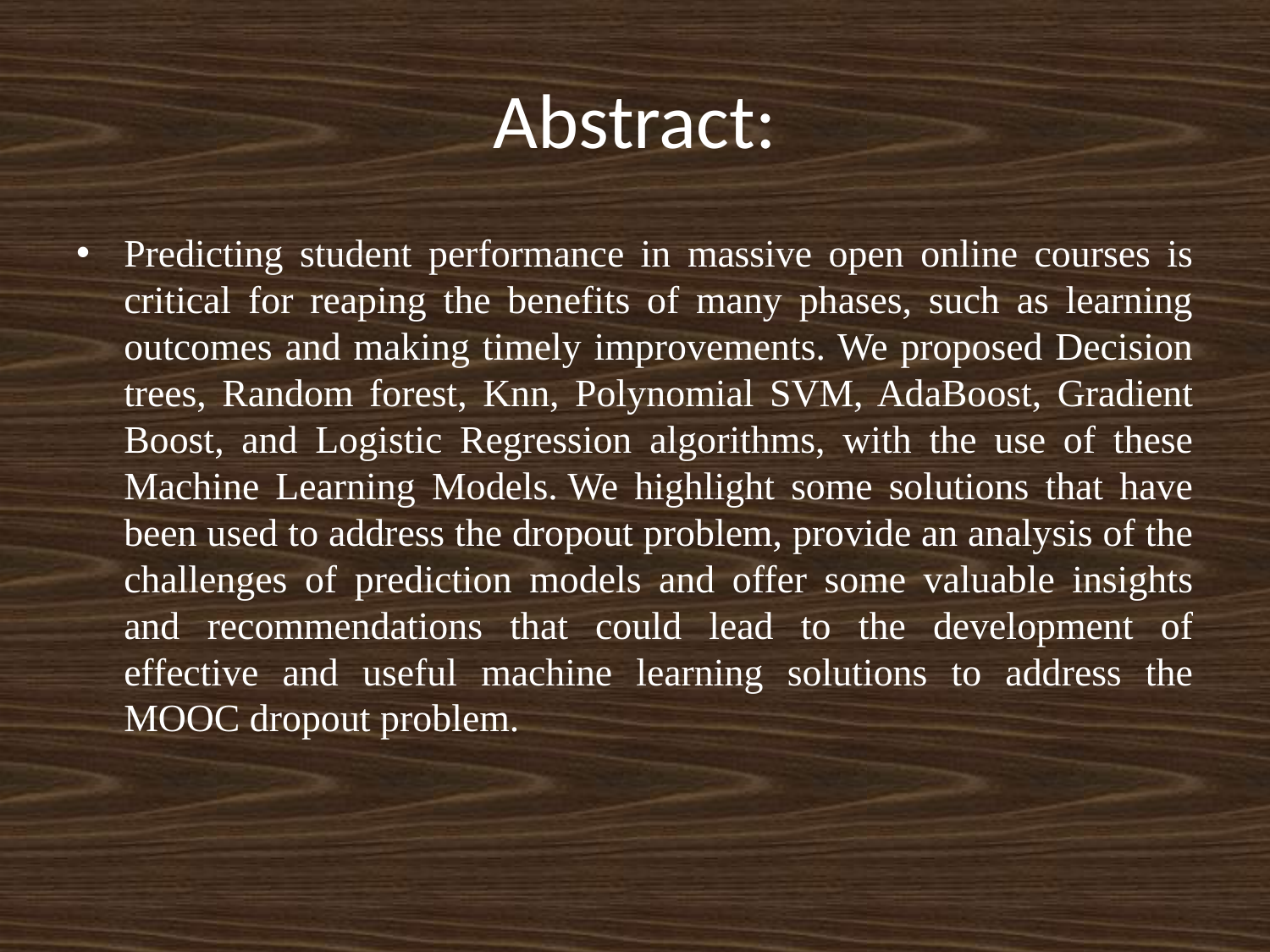

# Abstract:
Predicting student performance in massive open online courses is critical for reaping the benefits of many phases, such as learning outcomes and making timely improvements. We proposed Decision trees, Random forest, Knn, Polynomial SVM, AdaBoost, Gradient Boost, and Logistic Regression algorithms, with the use of these Machine Learning Models. We highlight some solutions that have been used to address the dropout problem, provide an analysis of the challenges of prediction models and offer some valuable insights and recommendations that could lead to the development of effective and useful machine learning solutions to address the MOOC dropout problem.